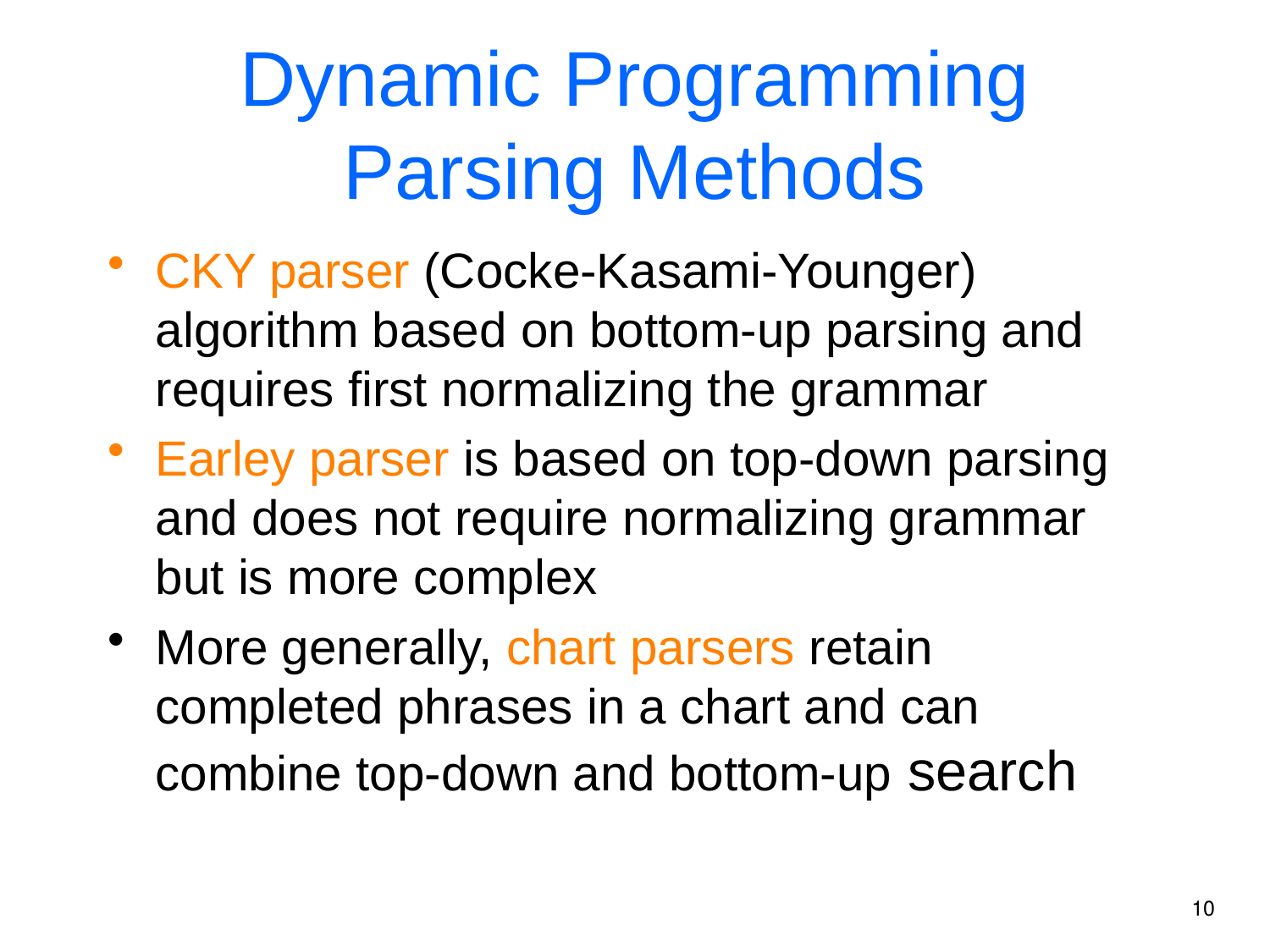

Dynamic Programming Parsing Methods
CKY parser (Cocke-Kasami-Younger) algorithm based on bottom-up parsing and requires first normalizing the grammar
Earley parser is based on top-down parsing and does not require normalizing grammar but is more complex
More generally, chart parsers retain completed phrases in a chart and can combine top-down and bottom-up search
10